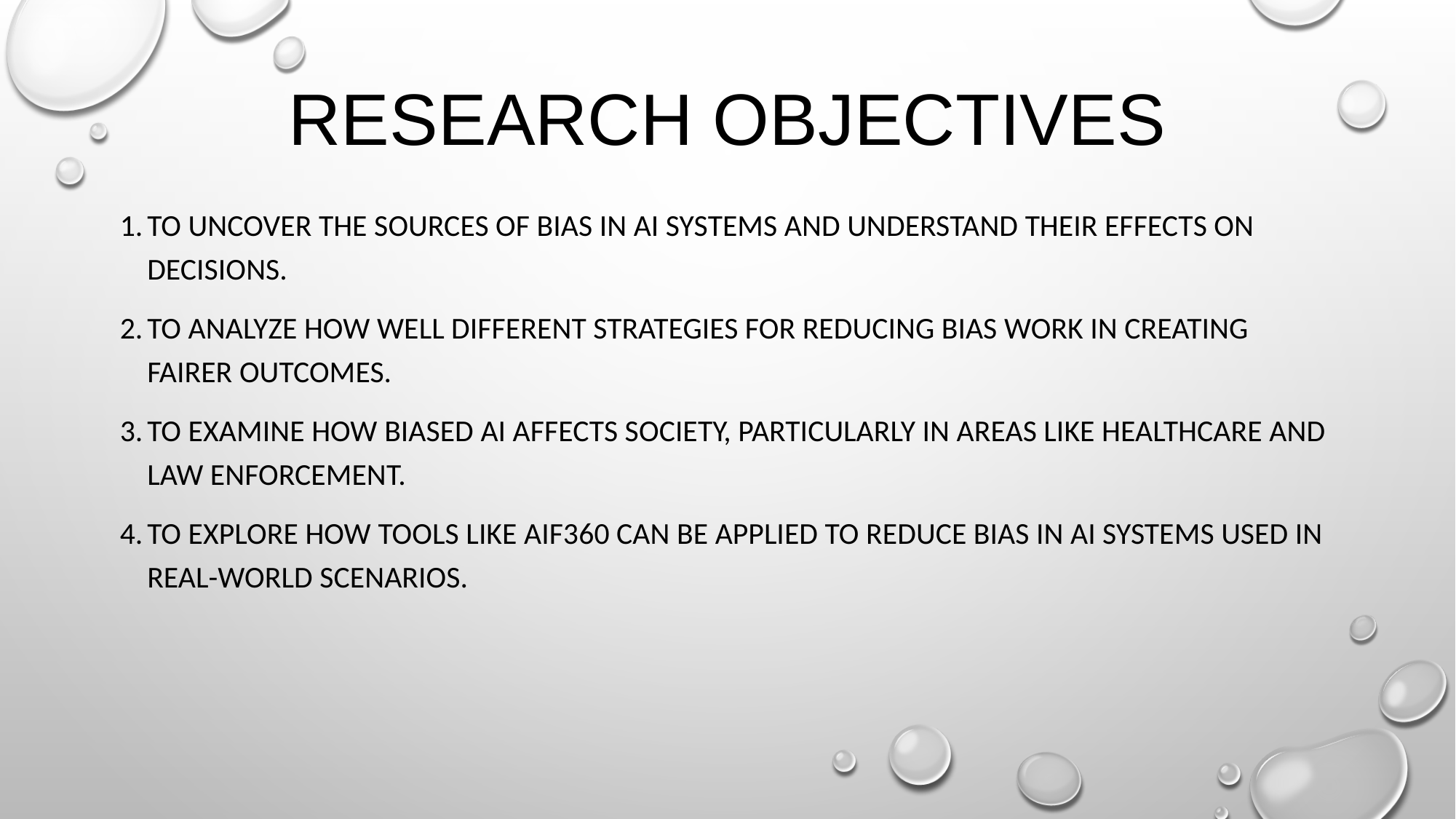

# Research Objectives
To uncover the sources of bias in AI systems and understand their effects on decisions.
To analyze how well different strategies for reducing bias work in creating fairer outcomes.
To examine how biased AI affects society, particularly in areas like healthcare and law enforcement.
To explore how tools like AIF360 can be applied to reduce bias in AI systems used in real-world scenarios.